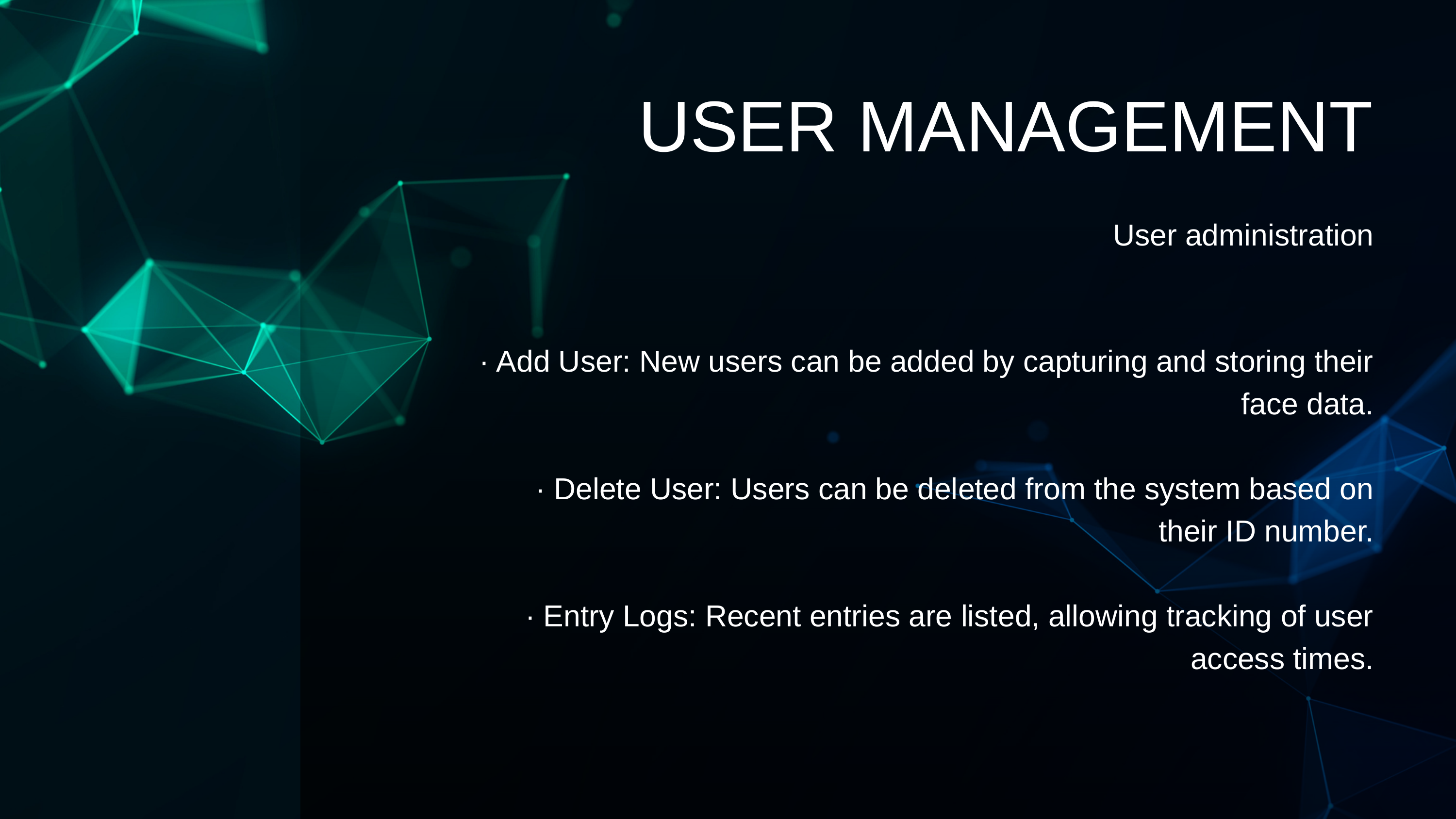

USER MANAGEMENT
User administration
· Add User: New users can be added by capturing and storing their face data.

· Delete User: Users can be deleted from the system based on their ID number.

· Entry Logs: Recent entries are listed, allowing tracking of user access times.